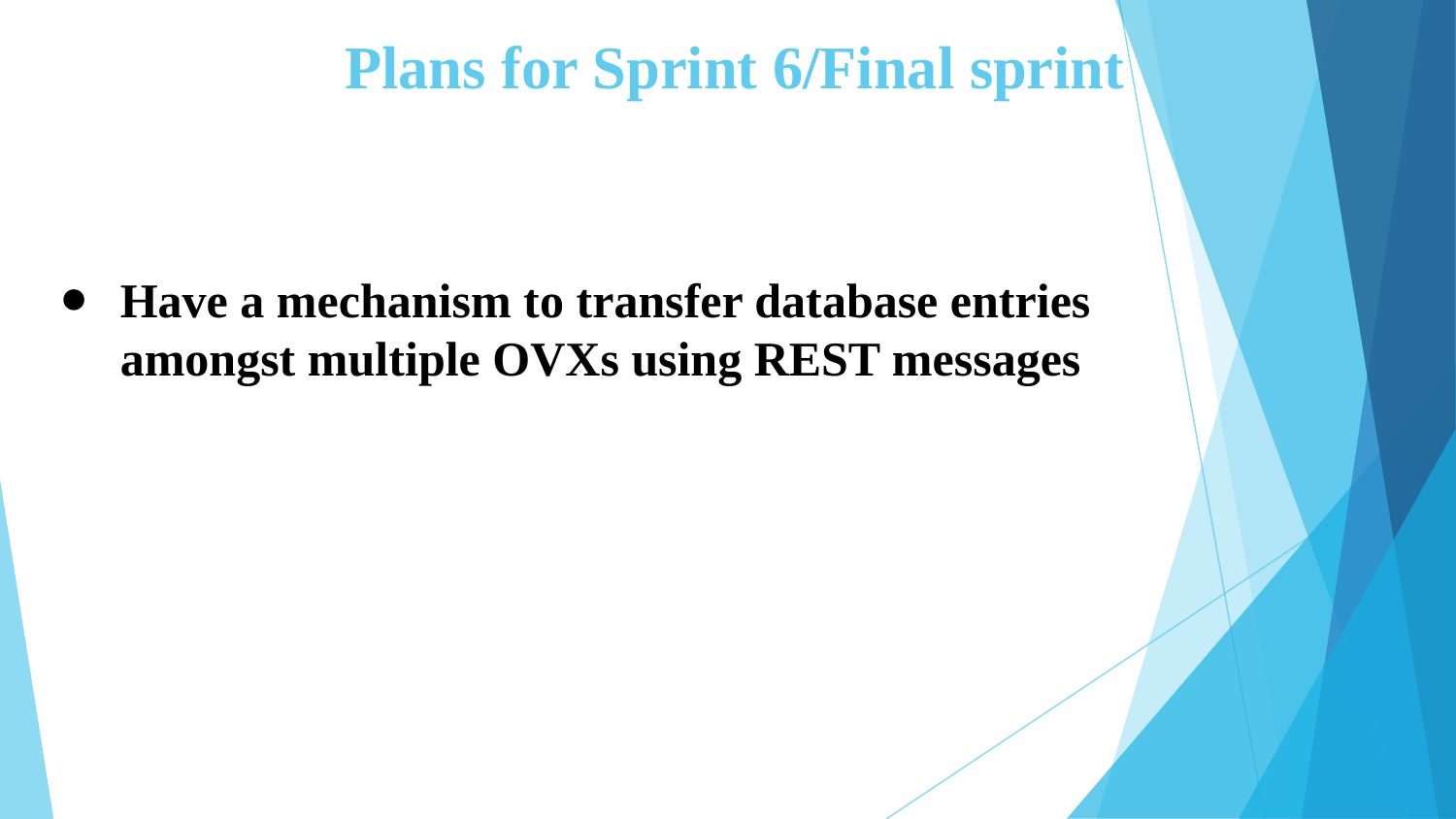

# Plans for Sprint 6/Final sprint
Have a mechanism to transfer database entries amongst multiple OVXs using REST messages